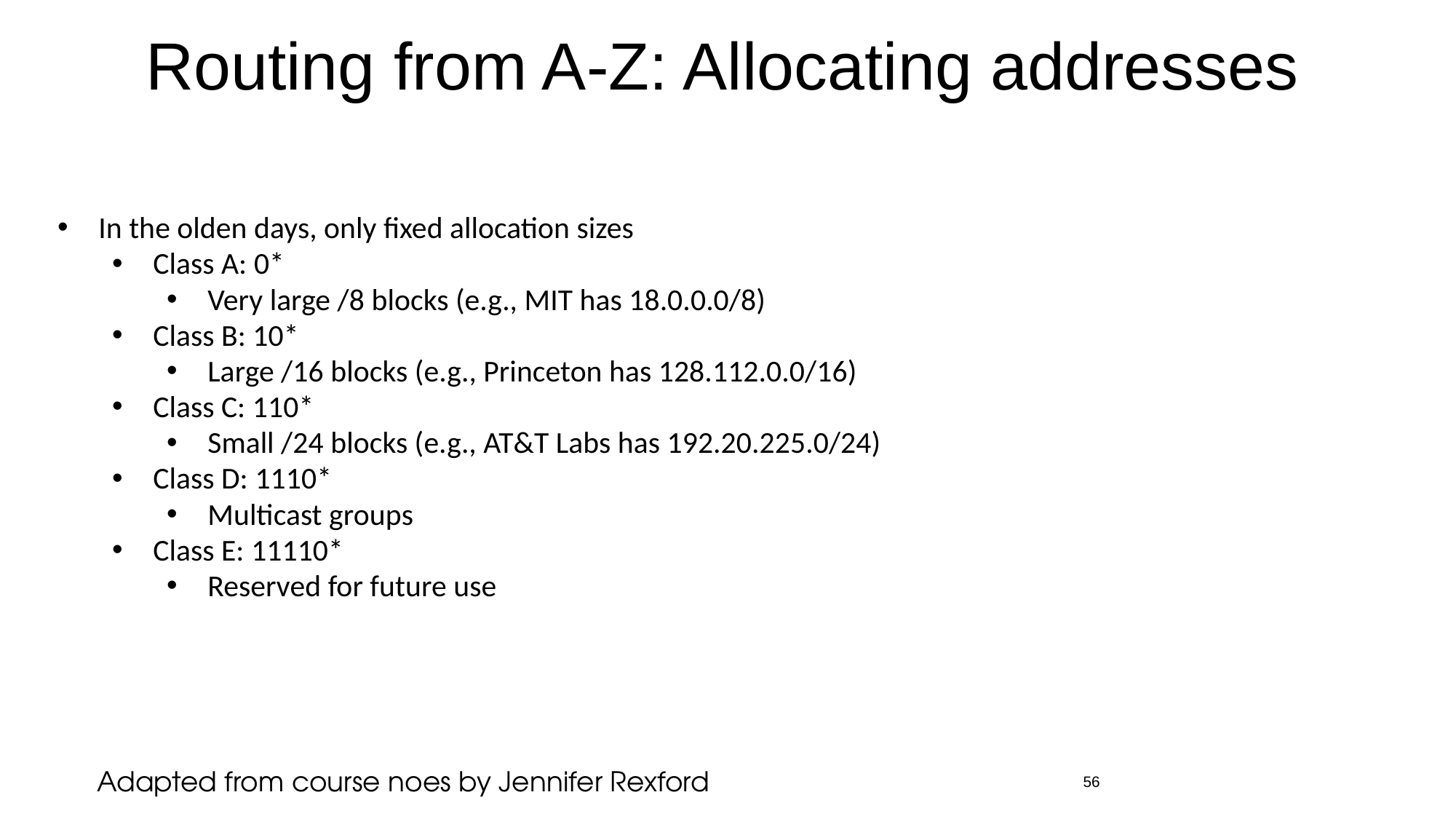

# Routing from A-Z: Allocating addresses
In the olden days, only fixed allocation sizes
Class A: 0*
Very large /8 blocks (e.g., MIT has 18.0.0.0/8)
Class B: 10*
Large /16 blocks (e.g., Princeton has 128.112.0.0/16)
Class C: 110*
Small /24 blocks (e.g., AT&T Labs has 192.20.225.0/24)
Class D: 1110*
Multicast groups
Class E: 11110*
Reserved for future use
Adapted from course noes by Jennifer Rexford
56